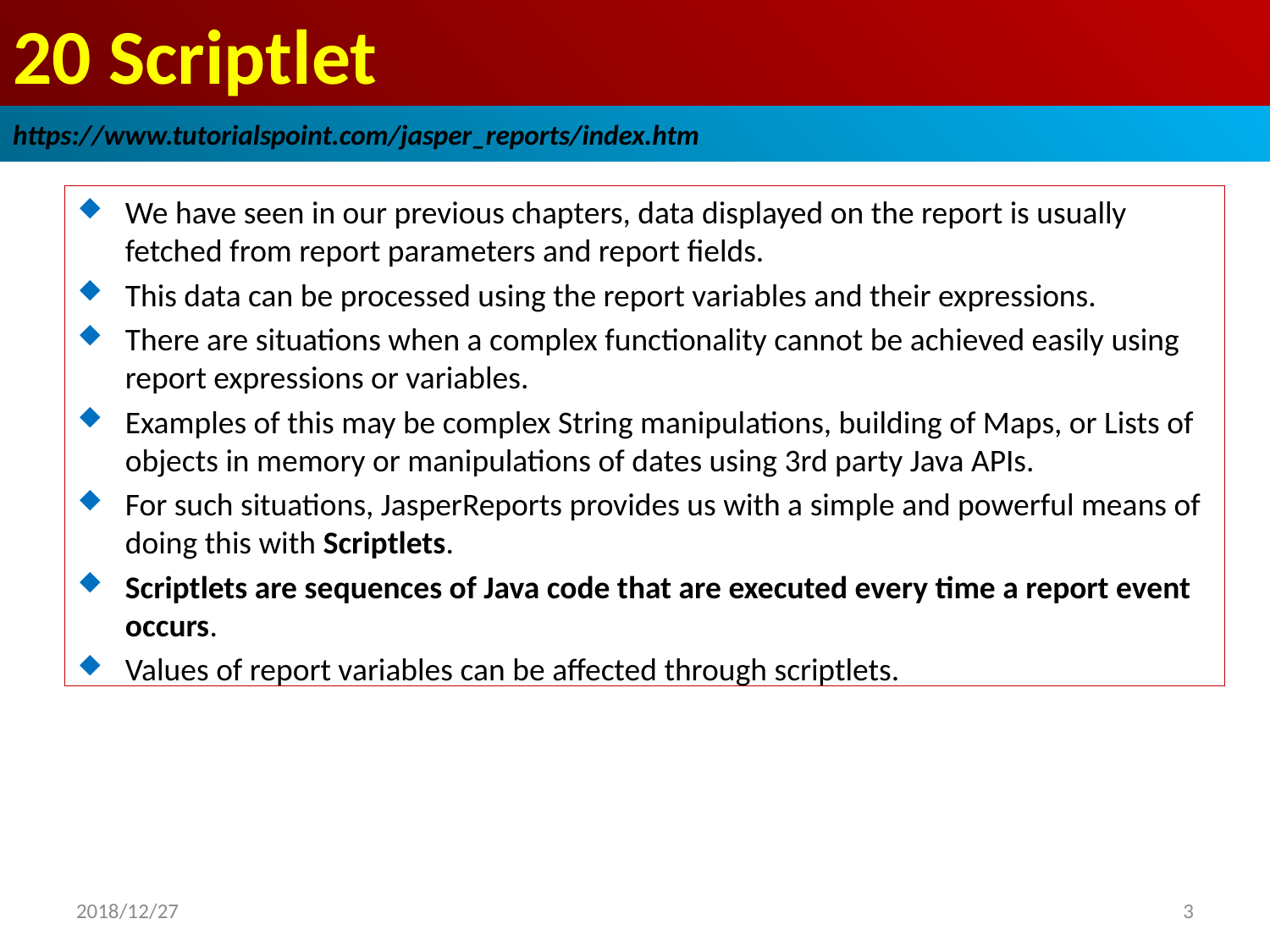

# 20 Scriptlet
https://www.tutorialspoint.com/jasper_reports/index.htm
We have seen in our previous chapters, data displayed on the report is usually fetched from report parameters and report fields.
This data can be processed using the report variables and their expressions.
There are situations when a complex functionality cannot be achieved easily using report expressions or variables.
Examples of this may be complex String manipulations, building of Maps, or Lists of objects in memory or manipulations of dates using 3rd party Java APIs.
For such situations, JasperReports provides us with a simple and powerful means of doing this with Scriptlets.
Scriptlets are sequences of Java code that are executed every time a report event occurs.
Values of report variables can be affected through scriptlets.
2018/12/27
3